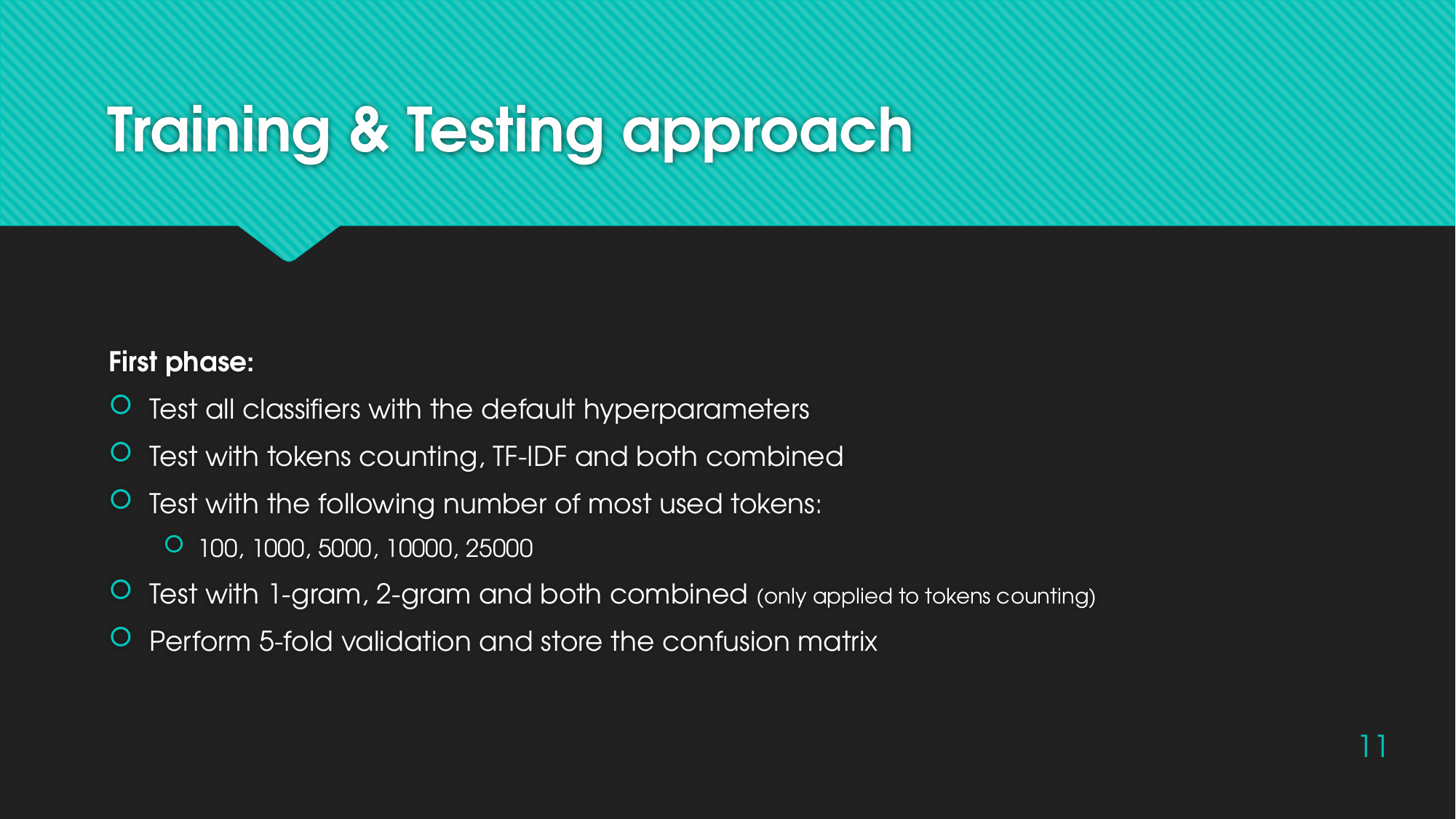

# Training & Testing approach
First phase:
Test all classifiers with the default hyperparameters
Test with tokens counting, TF-IDF and both combined
Test with the following number of most used tokens:
100, 1000, 5000, 10000, 25000
Test with 1-gram, 2-gram and both combined (only applied to tokens counting)
Perform 5-fold validation and store the confusion matrix
11